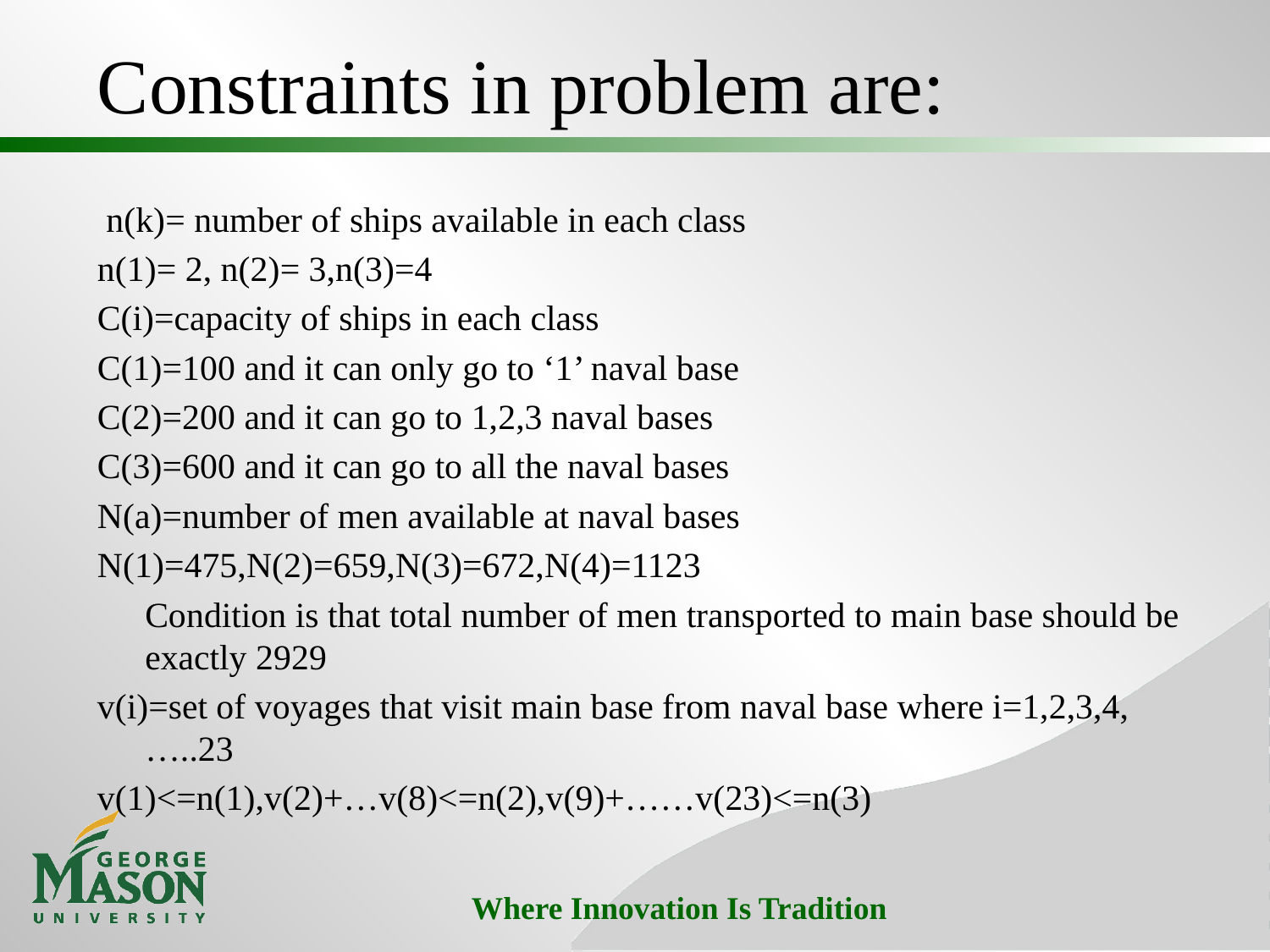

# Constraints in problem are:
 n(k)= number of ships available in each class
n(1)= 2, n(2)= 3,n(3)=4
C(i)=capacity of ships in each class
C(1)=100 and it can only go to ‘1’ naval base
C(2)=200 and it can go to 1,2,3 naval bases
C(3)=600 and it can go to all the naval bases
N(a)=number of men available at naval bases
N(1)=475,N(2)=659,N(3)=672,N(4)=1123
	Condition is that total number of men transported to main base should be exactly 2929
v(i)=set of voyages that visit main base from naval base where i=1,2,3,4,…..23
v(1)<=n(1),v(2)+…v(8)<=n(2),v(9)+……v(23)<=n(3)